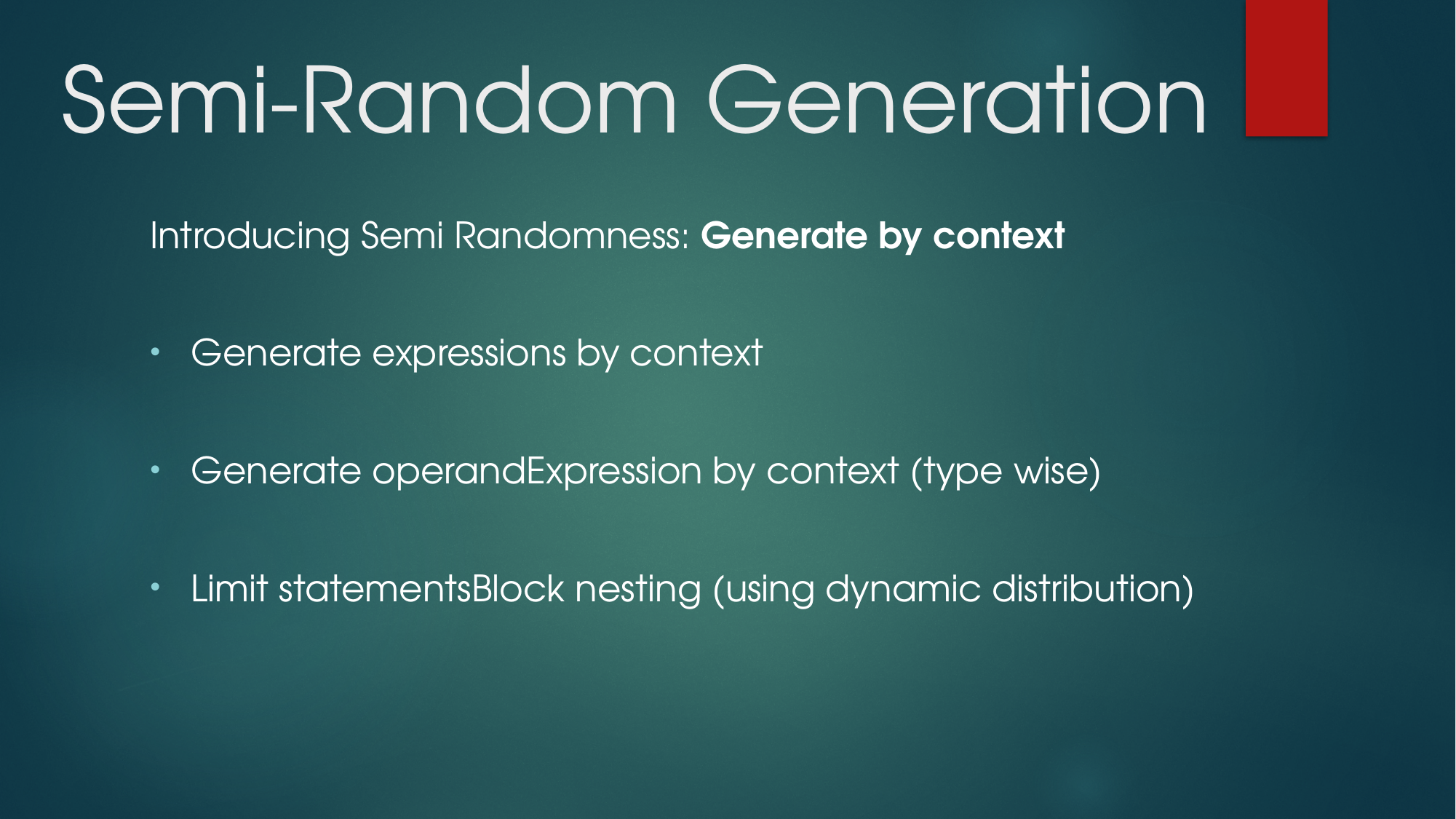

Semi-Random Generation

Introducing Semi Randomness: Generate by context

Generate expressions by context

Generate operandExpression by context (type wise)

Limit statementsBlock nesting (using dynamic distribution)